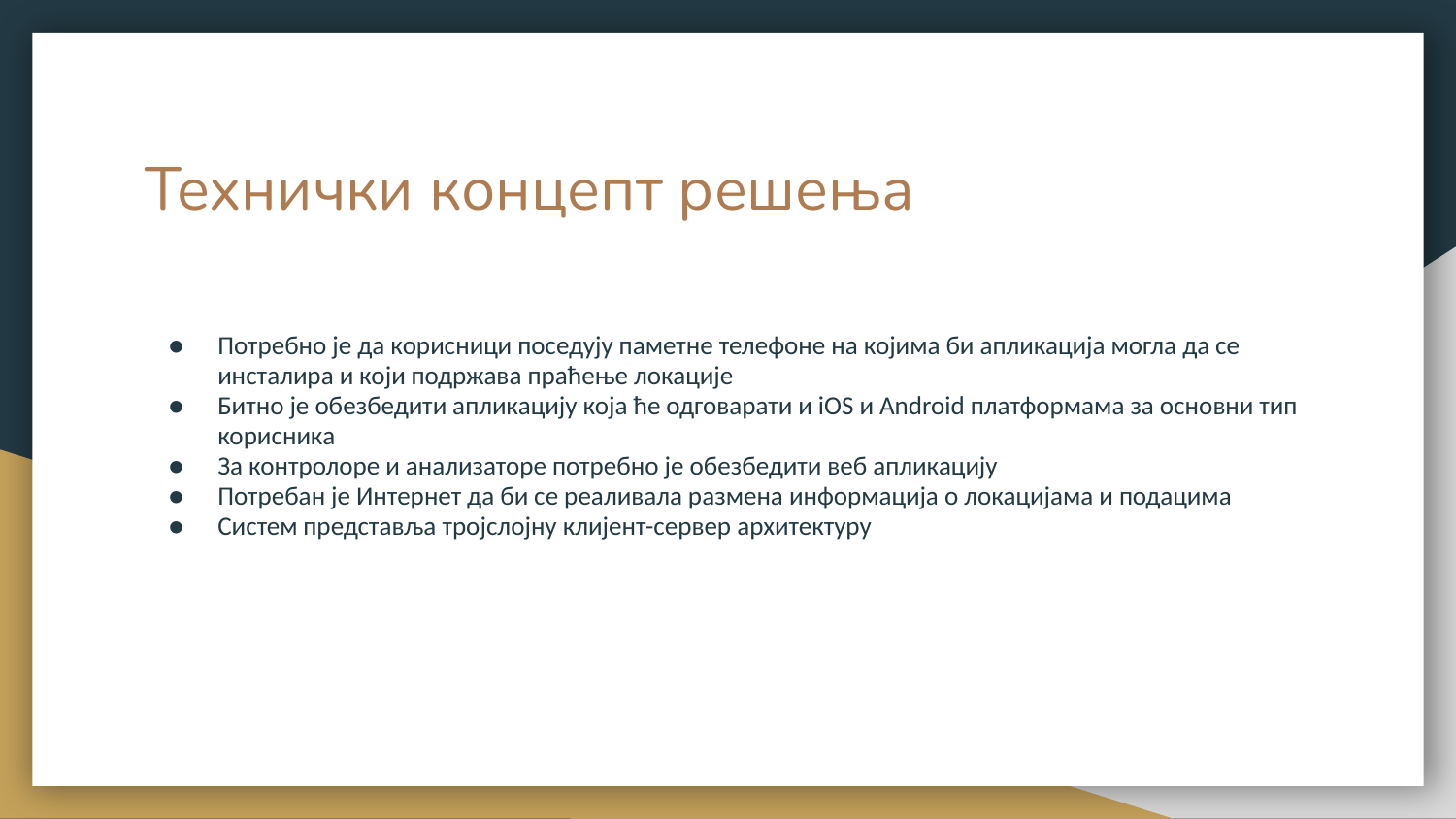

# Технички концепт решења
Потребно је да корисници поседују паметне телефоне на којима би апликација могла да се инсталира и који подржава праћење локације
Битно је обезбедити апликацију која ће одговарати и iOS и Android платформама за основни тип корисника
За контролоре и анализаторе потребно је обезбедити веб апликацију
Потребан је Интернет да би се реаливала размена информација о локацијама и подацима
Систем представља тројслојну клијент-сервер архитектуру